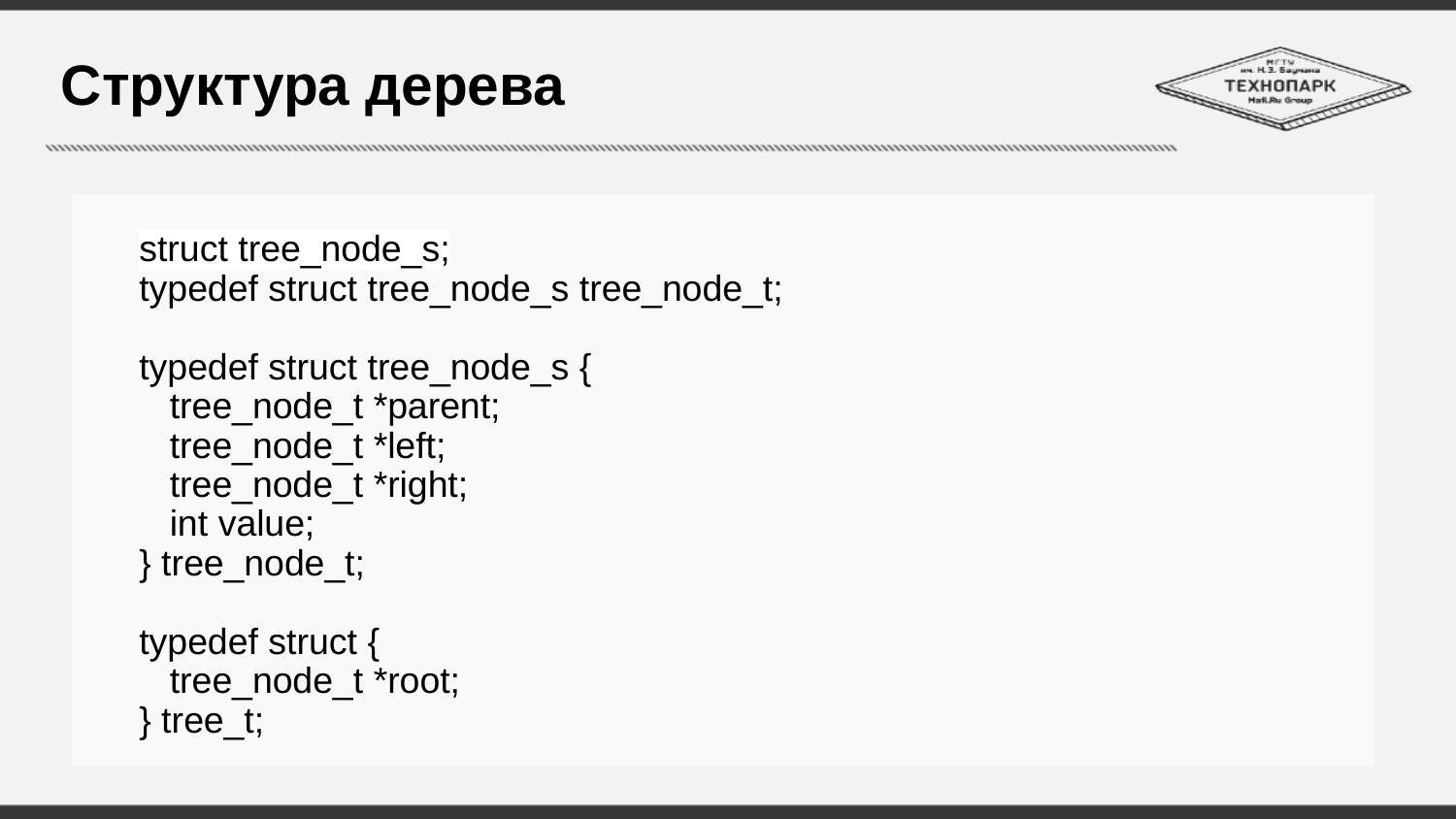

# Структура дерева
struct tree_node_s;
typedef struct tree_node_s tree_node_t;

typedef struct tree_node_s {
   tree_node_t *parent;
   tree_node_t *left;
   tree_node_t *right;
   int value;
} tree_node_t;

typedef struct {
   tree_node_t *root;
} tree_t;